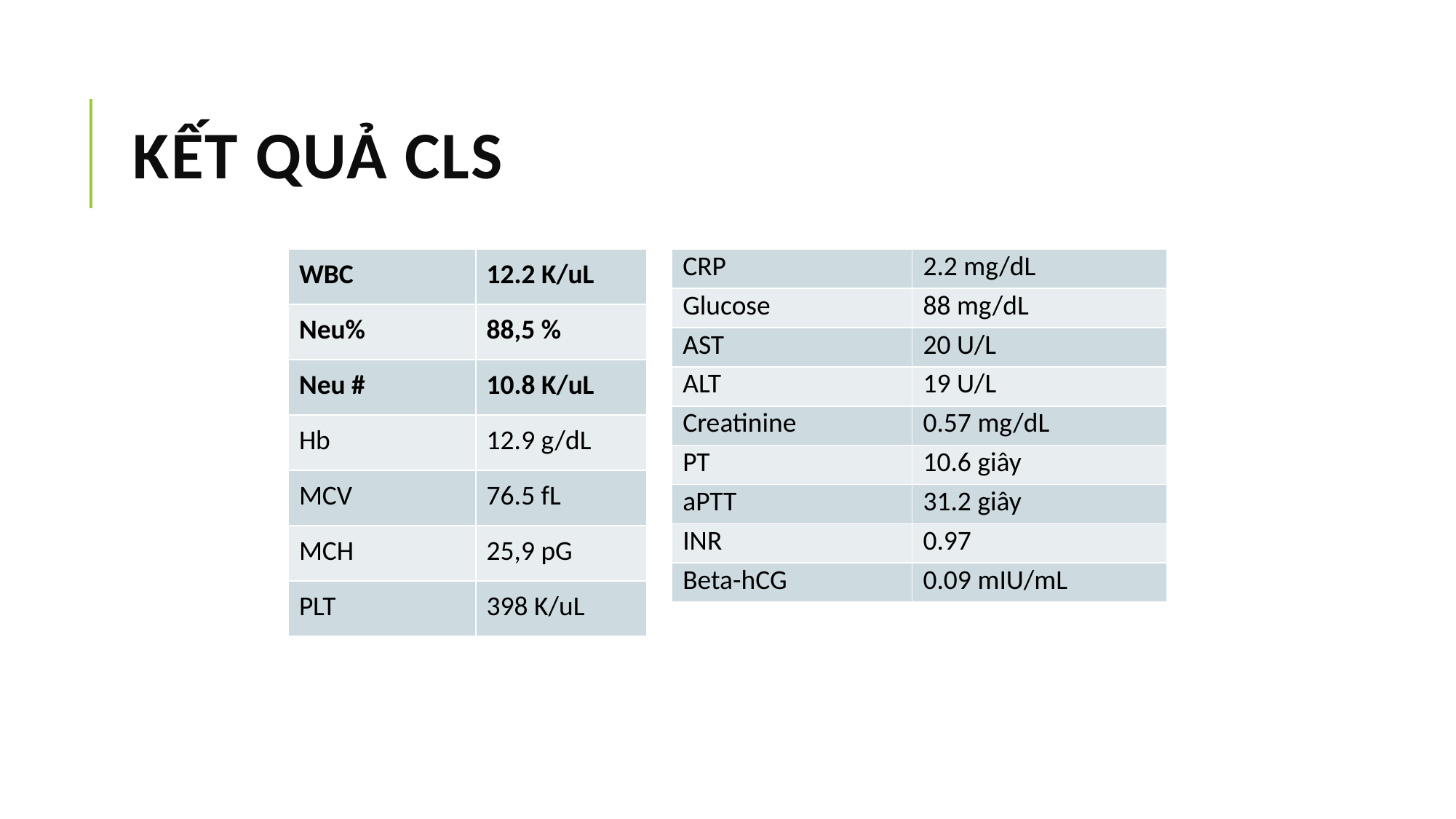

# KẾT QUẢ CLS
| WBC | 12.2 K/uL |
| --- | --- |
| Neu% | 88,5 % |
| Neu # | 10.8 K/uL |
| Hb | 12.9 g/dL |
| MCV | 76.5 fL |
| MCH | 25,9 pG |
| PLT | 398 K/uL |
| CRP | 2.2 mg/dL |
| --- | --- |
| Glucose | 88 mg/dL |
| AST | 20 U/L |
| ALT | 19 U/L |
| Creatinine | 0.57 mg/dL |
| PT | 10.6 giây |
| aPTT | 31.2 giây |
| INR | 0.97 |
| Beta-hCG | 0.09 mIU/mL |